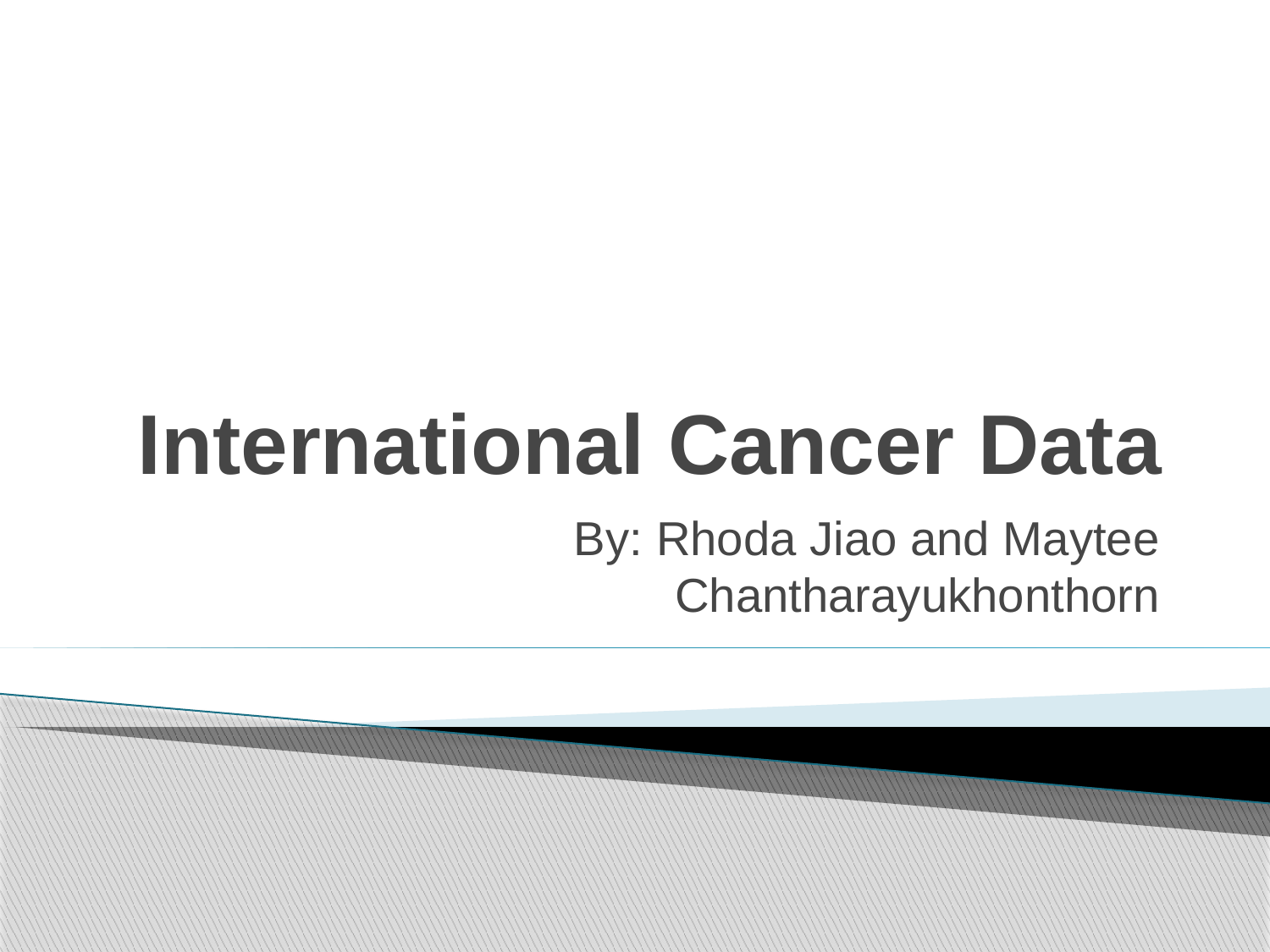

# International Cancer Data
By: Rhoda Jiao and Maytee Chantharayukhonthorn